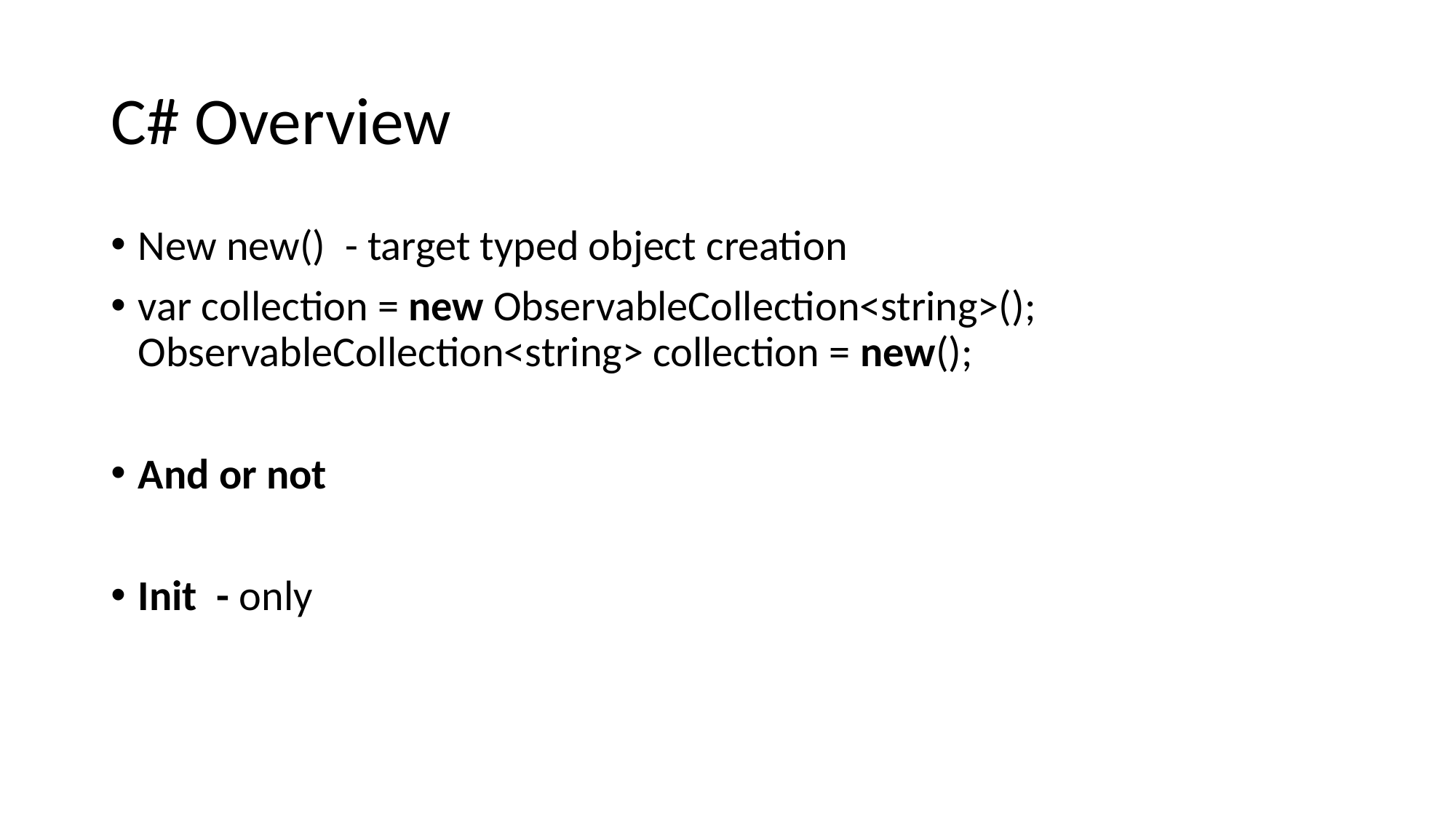

# C# Overview
New new()  - target typed object creation
var collection = new ObservableCollection<string>(); ObservableCollection<string> collection = new();

And or not

Init  - only